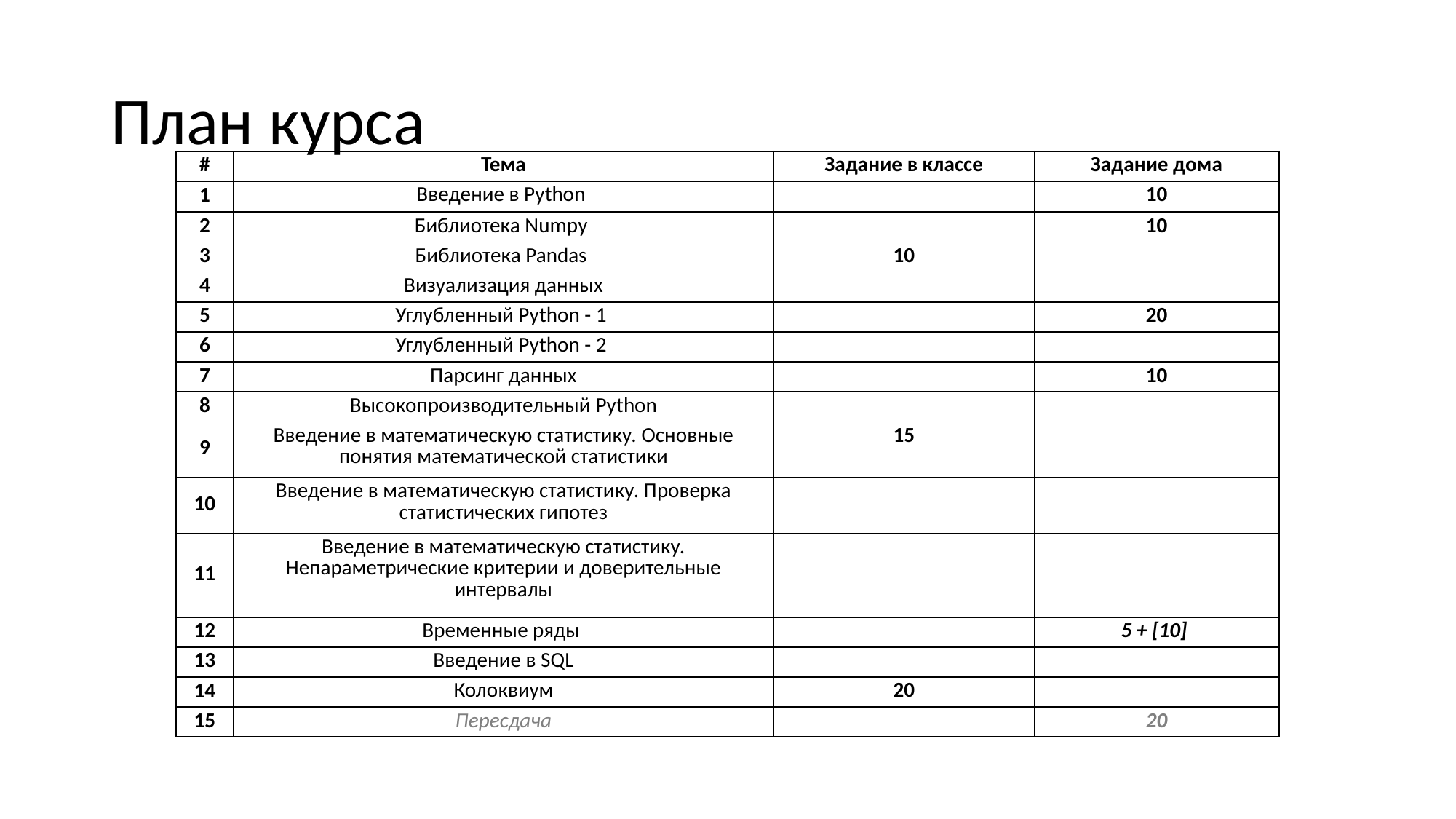

# План курса
| # | Тема | Задание в классе | Задание дома |
| --- | --- | --- | --- |
| 1 | Введение в Python |  | 10 |
| 2 | Библиотека Numpy |  | 10 |
| 3 | Библиотека Pandas | 10 |  |
| 4 | Визуализация данных |  |  |
| 5 | Углубленный Python - 1 |  | 20 |
| 6 | Углубленный Python - 2 |  |  |
| 7 | Парсинг данных |  | 10 |
| 8 | Высокопроизводительный Python |  |  |
| 9 | Введение в математическую статистику. Основные понятия математической статистики | 15 |  |
| 10 | Введение в математическую статистику. Проверка статистических гипотез |  |  |
| 11 | Введение в математическую статистику. Непараметрические критерии и доверительные интервалы |  |  |
| 12 | Временные ряды |  | 5 + [10] |
| 13 | Введение в SQL |  |  |
| 14 | Колоквиум | 20 |  |
| 15 | Пересдача |  | 20 |